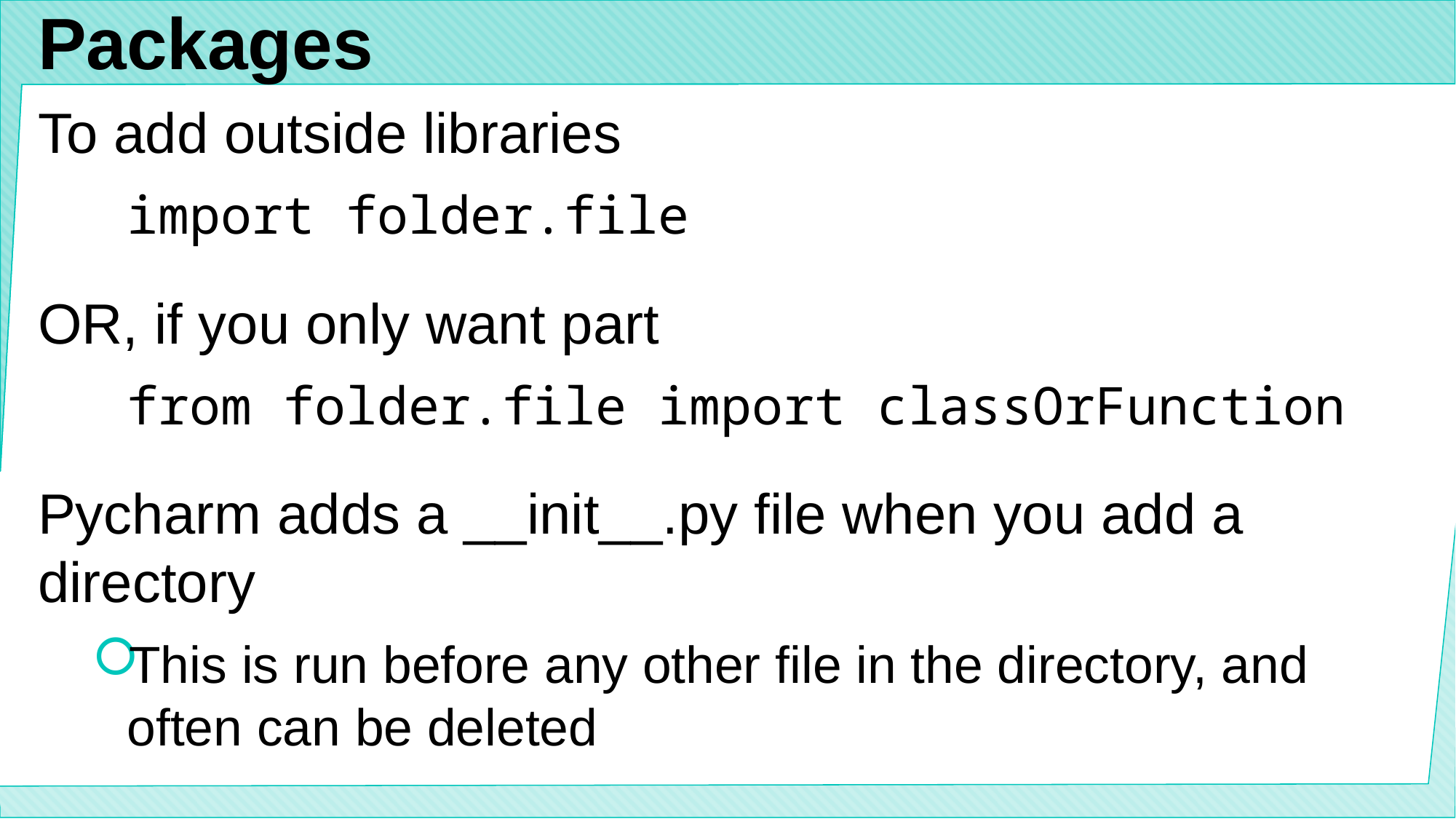

# Packages
To add outside libraries
import folder.file
OR, if you only want part
from folder.file import classOrFunction
Pycharm adds a __init__.py file when you add a directory
This is run before any other file in the directory, and often can be deleted